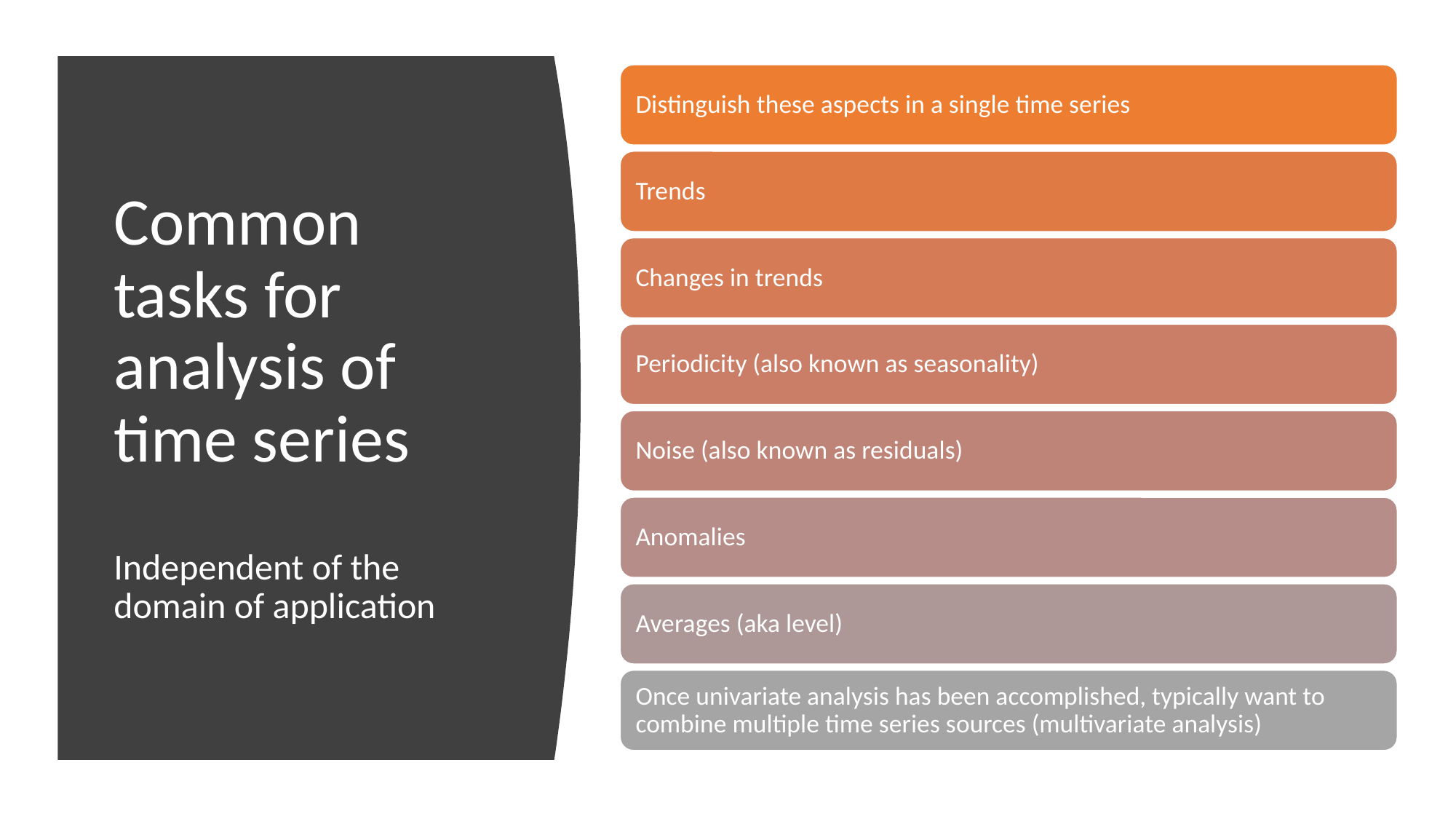

Distinguish these aspects in a single time series
Trends
Changes in trends
Periodicity (also known as seasonality)
Noise (also known as residuals)
Anomalies
Averages (aka level)
Once univariate analysis has been accomplished, typically want to combine multiple time series sources (multivariate analysis)

# Common tasks for analysis of time series Independent of the domain of application